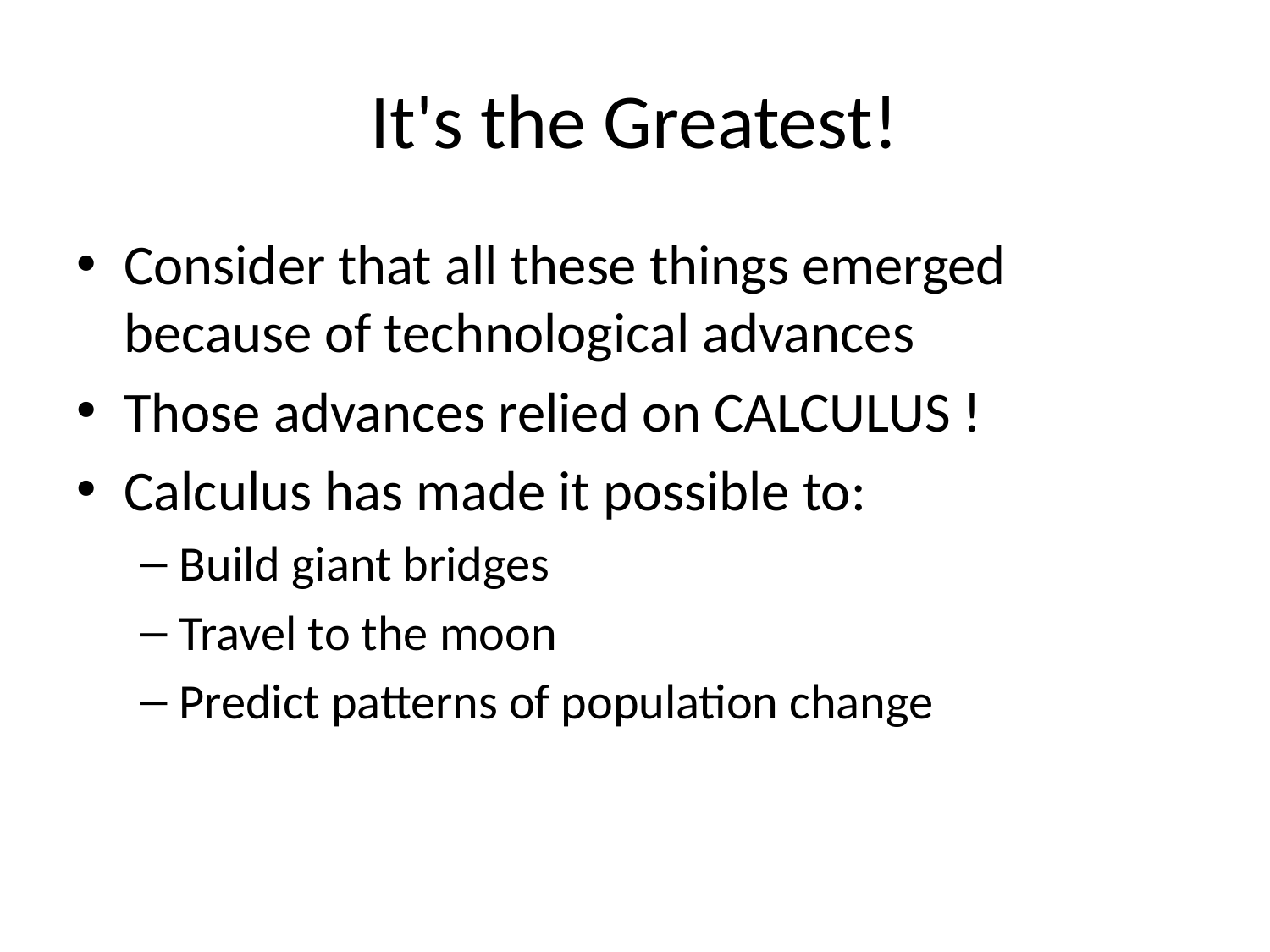

# It's the Greatest!
Consider that all these things emerged because of technological advances
Those advances relied on CALCULUS !
Calculus has made it possible to:
Build giant bridges
Travel to the moon
Predict patterns of population change